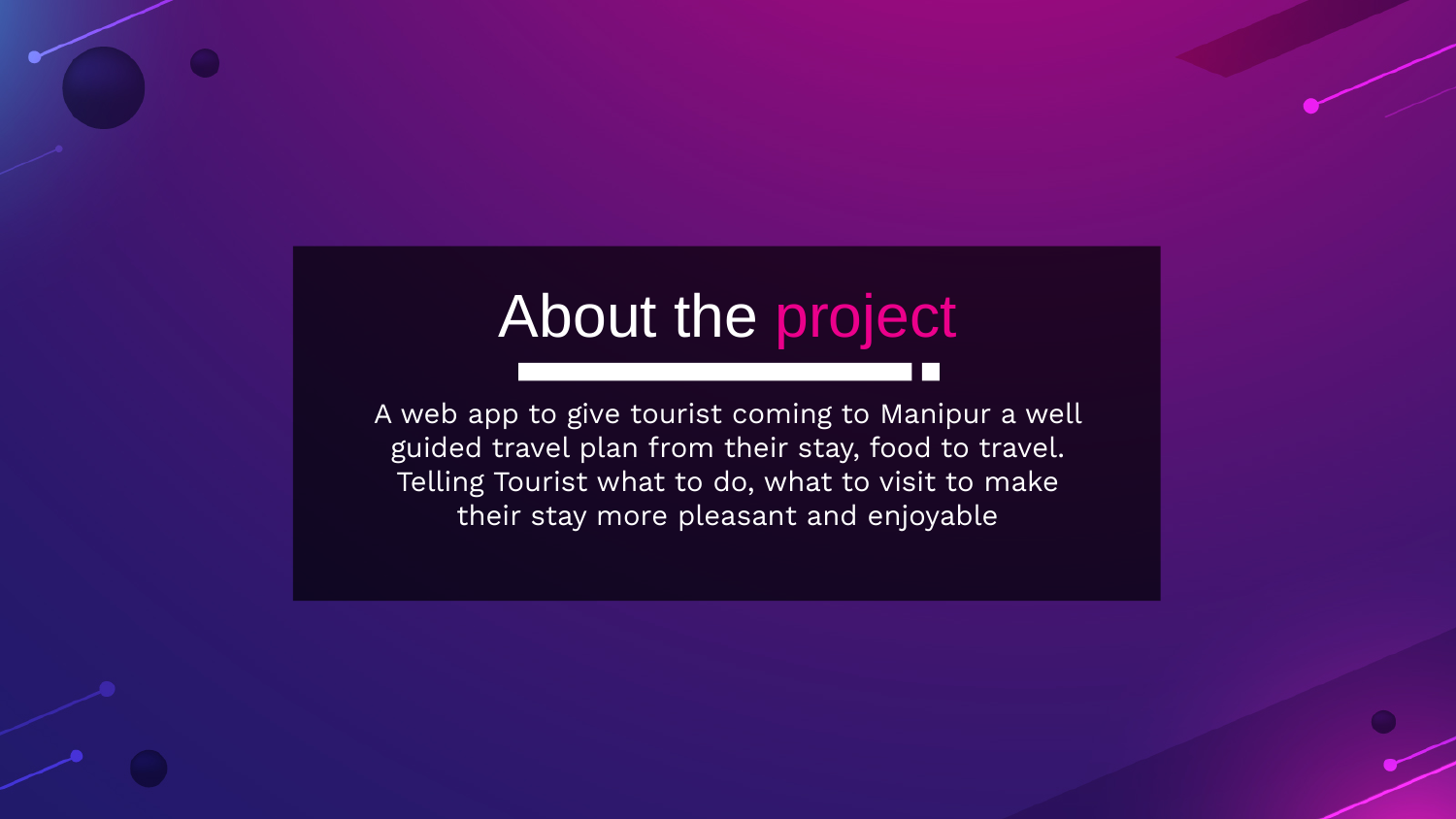

# About the project

A web app to give tourist coming to Manipur a well guided travel plan from their stay, food to travel.
Telling Tourist what to do, what to visit to make their stay more pleasant and enjoyable